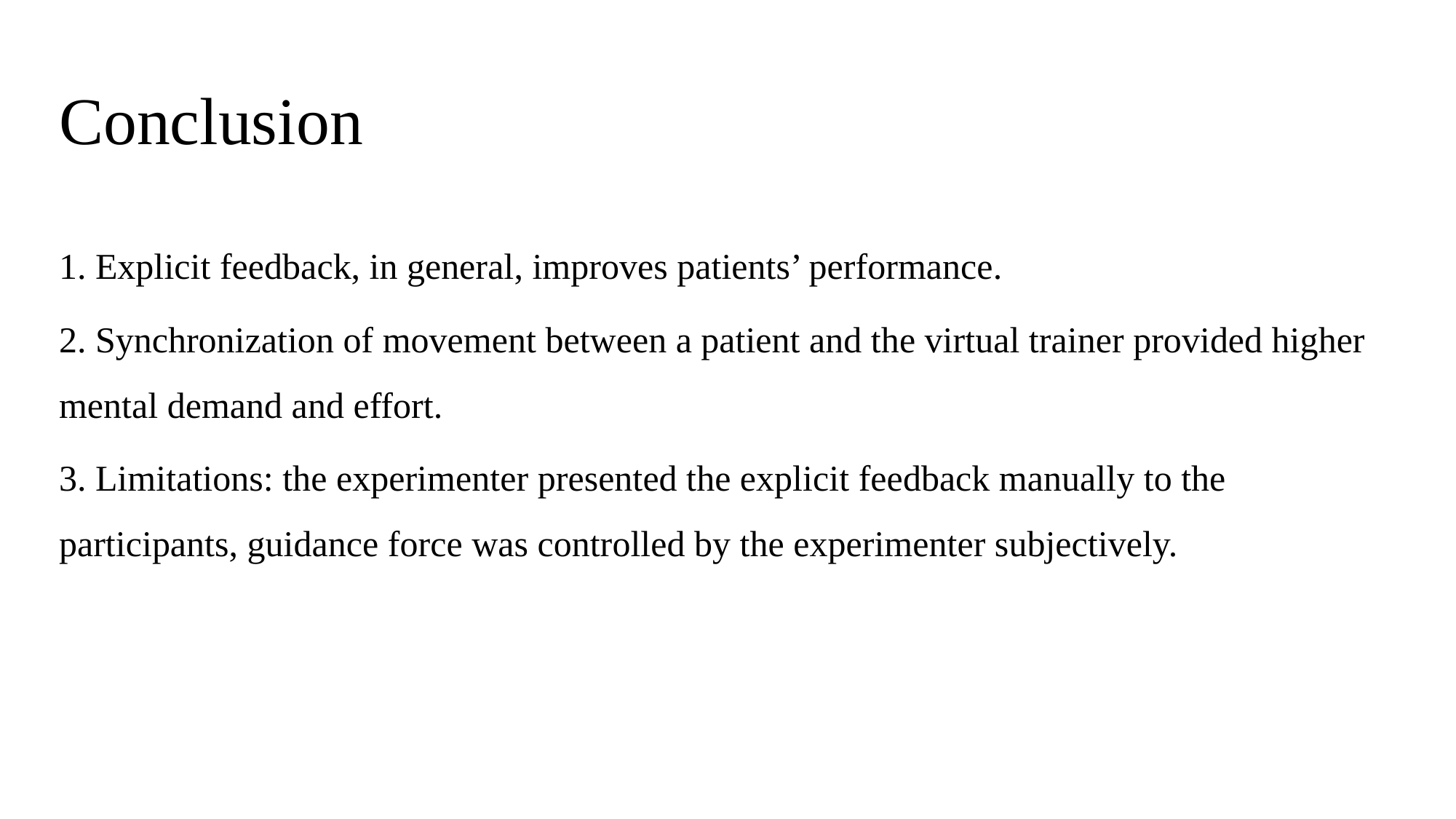

# Conclusion
1. Explicit feedback, in general, improves patients’ performance.
2. Synchronization of movement between a patient and the virtual trainer provided higher mental demand and effort.
3. Limitations: the experimenter presented the explicit feedback manually to the participants, guidance force was controlled by the experimenter subjectively.